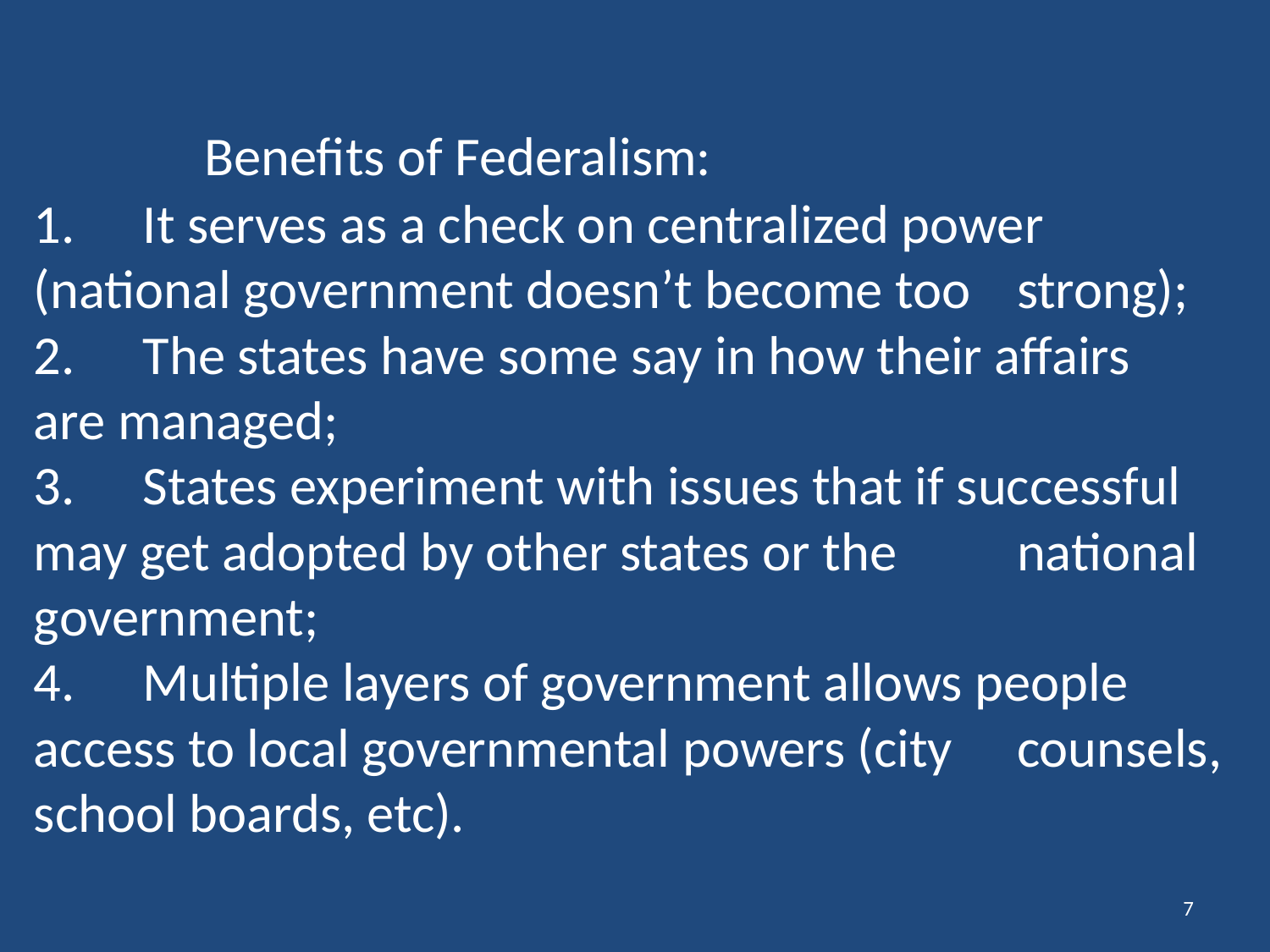

# Benefits of Federalism: 1.	It serves as a check on centralized power 	(national government doesn’t become too 	strong); 2.	The states have some say in how their affairs 	are managed; 3.	States experiment with issues that if successful 	may get adopted by other states or the 	national government; 4.	Multiple layers of government allows people 	access to local governmental powers (city 	counsels, school boards, etc).
7